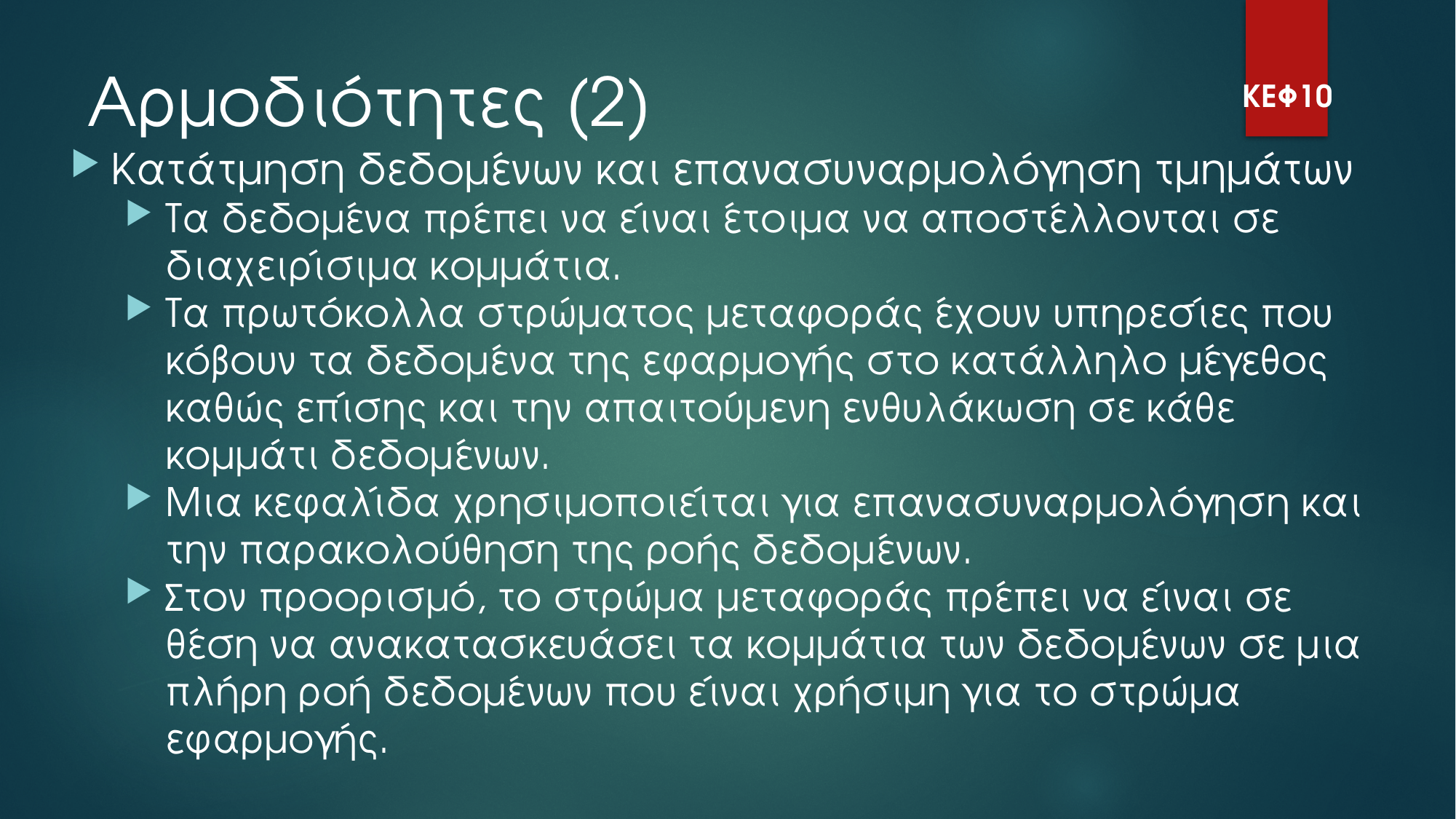

Αρμοδιότητες (2)
ΚΕΦ10
Κατάτμηση δεδομένων και επανασυναρμολόγηση τμημάτων
Τα δεδομένα πρέπει να είναι έτοιμα να αποστέλλονται σε διαχειρίσιμα κομμάτια.
Τα πρωτόκολλα στρώματος μεταφοράς έχουν υπηρεσίες που κόβουν τα δεδομένα της εφαρμογής στο κατάλληλο μέγεθος καθώς επίσης και την απαιτούμενη ενθυλάκωση σε κάθε κομμάτι δεδομένων.
Μια κεφαλίδα χρησιμοποιείται για επανασυναρμολόγηση και την παρακολούθηση της ροής δεδομένων.
Στον προορισμό, το στρώμα μεταφοράς πρέπει να είναι σε θέση να ανακατασκευάσει τα κομμάτια των δεδομένων σε μια πλήρη ροή δεδομένων που είναι χρήσιμη για το στρώμα εφαρμογής.